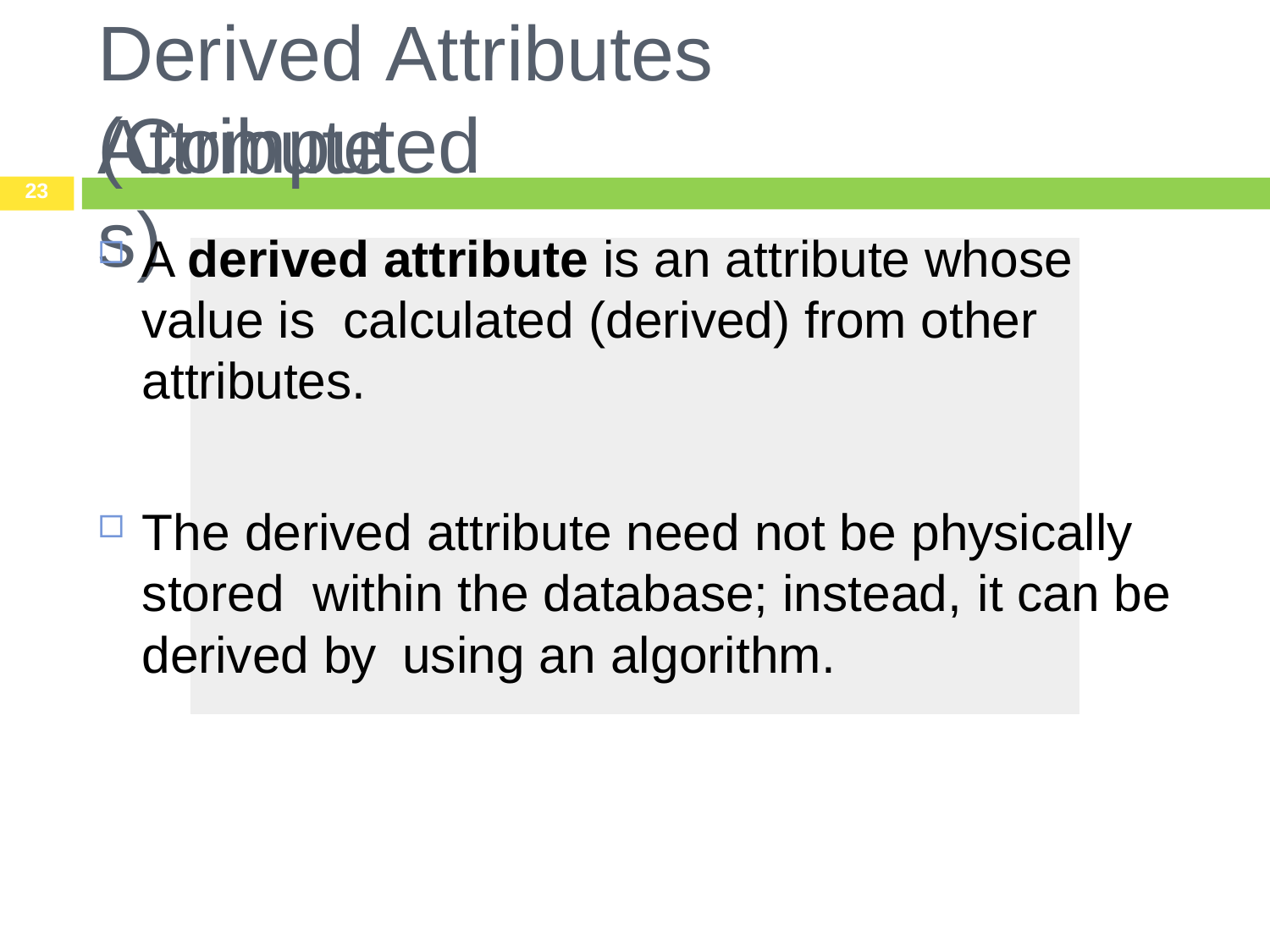

# Derived Attributes (Computed
Attributes)
23

A derived attribute is an attribute whose value is  calculated (derived) from other attributes.

The derived attribute need not be physically stored  within the database; instead, it can be derived by  using an algorithm.